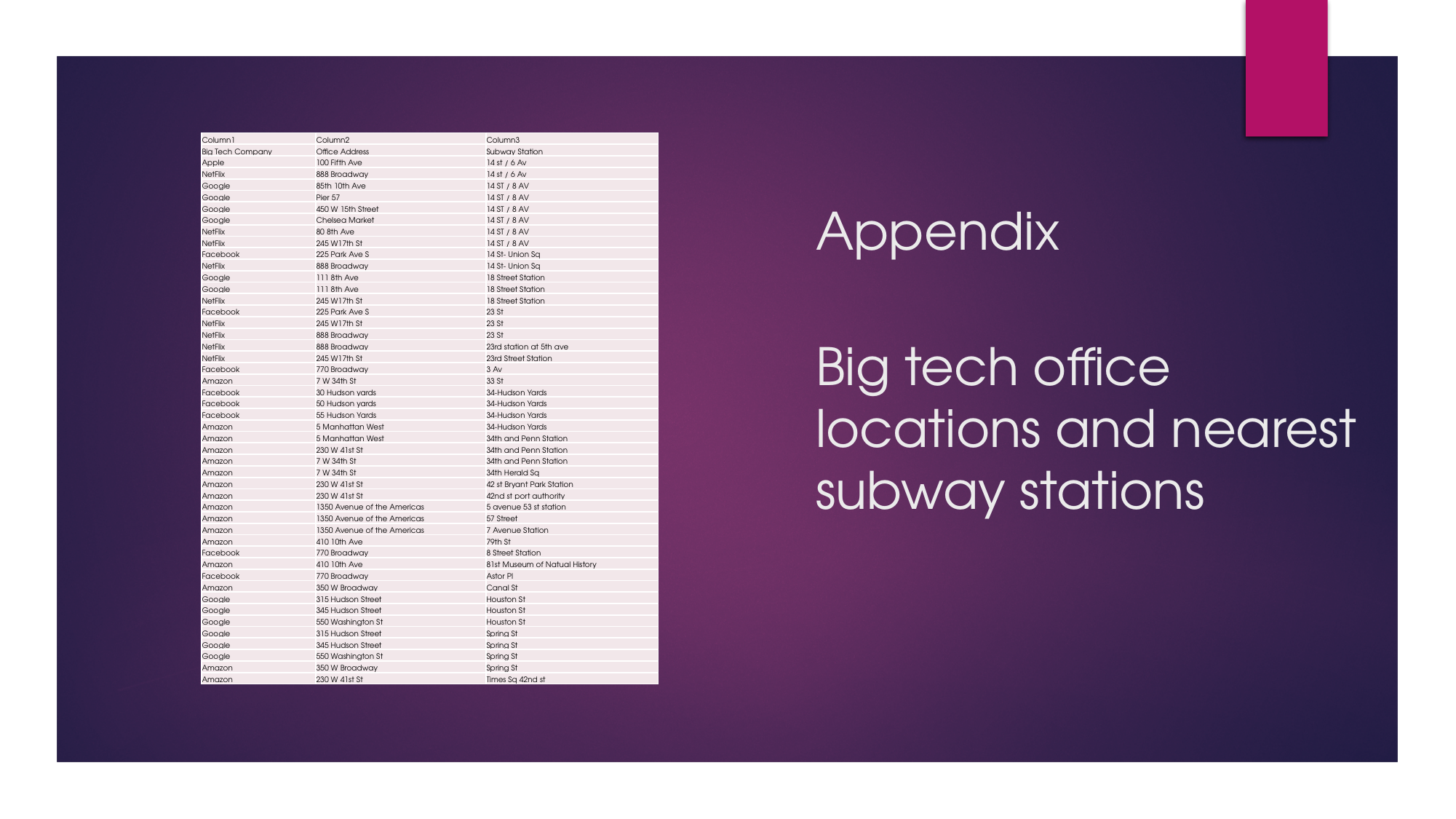

| Column1 | Column2 | Column3 |
| --- | --- | --- |
| Big Tech Company | Office Address | Subway Station |
| Apple | 100 Fifth Ave | 14 st / 6 Av |
| NetFlix | 888 Broadway | 14 st / 6 Av |
| Google | 85th 10th Ave | 14 ST / 8 AV |
| Google | Pier 57 | 14 ST / 8 AV |
| Google | 450 W 15th Street | 14 ST / 8 AV |
| Google | Chelsea Market | 14 ST / 8 AV |
| NetFlix | 80 8th Ave | 14 ST / 8 AV |
| NetFlix | 245 W17th St | 14 ST / 8 AV |
| Facebook | 225 Park Ave S | 14 St- Union Sq |
| NetFlix | 888 Broadway | 14 St- Union Sq |
| Google | 111 8th Ave | 18 Street Station |
| Google | 111 8th Ave | 18 Street Station |
| NetFlix | 245 W17th St | 18 Street Station |
| Facebook | 225 Park Ave S | 23 St |
| NetFlix | 245 W17th St | 23 St |
| NetFlix | 888 Broadway | 23 St |
| NetFlix | 888 Broadway | 23rd station at 5th ave |
| NetFlix | 245 W17th St | 23rd Street Station |
| Facebook | 770 Broadway | 3 Av |
| Amazon | 7 W 34th St | 33 St |
| Facebook | 30 Hudson yards | 34-Hudson Yards |
| Facebook | 50 Hudson yards | 34-Hudson Yards |
| Facebook | 55 Hudson Yards | 34-Hudson Yards |
| Amazon | 5 Manhattan West | 34-Hudson Yards |
| Amazon | 5 Manhattan West | 34th and Penn Station |
| Amazon | 230 W 41st St | 34th and Penn Station |
| Amazon | 7 W 34th St | 34th and Penn Station |
| Amazon | 7 W 34th St | 34th Herald Sq |
| Amazon | 230 W 41st St | 42 st Bryant Park Station |
| Amazon | 230 W 41st St | 42nd st port authority |
| Amazon | 1350 Avenue of the Americas | 5 avenue 53 st station |
| Amazon | 1350 Avenue of the Americas | 57 Street |
| Amazon | 1350 Avenue of the Americas | 7 Avenue Station |
| Amazon | 410 10th Ave | 79th St |
| Facebook | 770 Broadway | 8 Street Station |
| Amazon | 410 10th Ave | 81st Museum of Natual History |
| Facebook | 770 Broadway | Astor Pl |
| Amazon | 350 W Broadway | Canal St |
| Google | 315 Hudson Street | Houston St |
| Google | 345 Hudson Street | Houston St |
| Google | 550 Washington St | Houston St |
| Google | 315 Hudson Street | Spring St |
| Google | 345 Hudson Street | Spring St |
| Google | 550 Washington St | Spring St |
| Amazon | 350 W Broadway | Spring St |
| Amazon | 230 W 41st St | Times Sq 42nd st |
Appendix

Big tech office locations and nearest subway stations